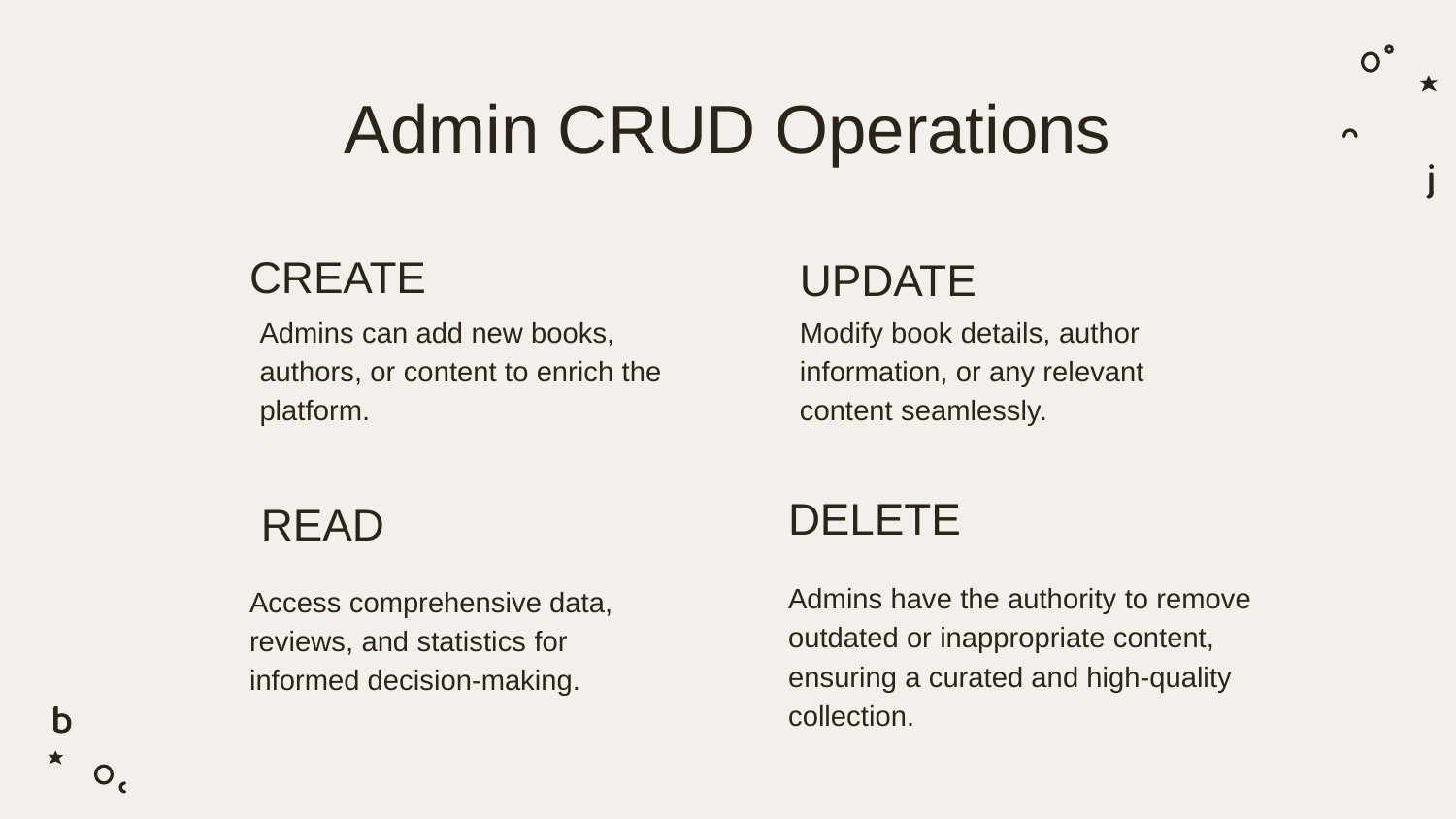

# Admin CRUD Operations
CREATE
UPDATE
Admins can add new books, authors, or content to enrich the platform.
Modify book details, author information, or any relevant content seamlessly.
DELETE
READ
Admins have the authority to remove outdated or inappropriate content, ensuring a curated and high-quality collection.

Access comprehensive data, reviews, and statistics for informed decision-making.